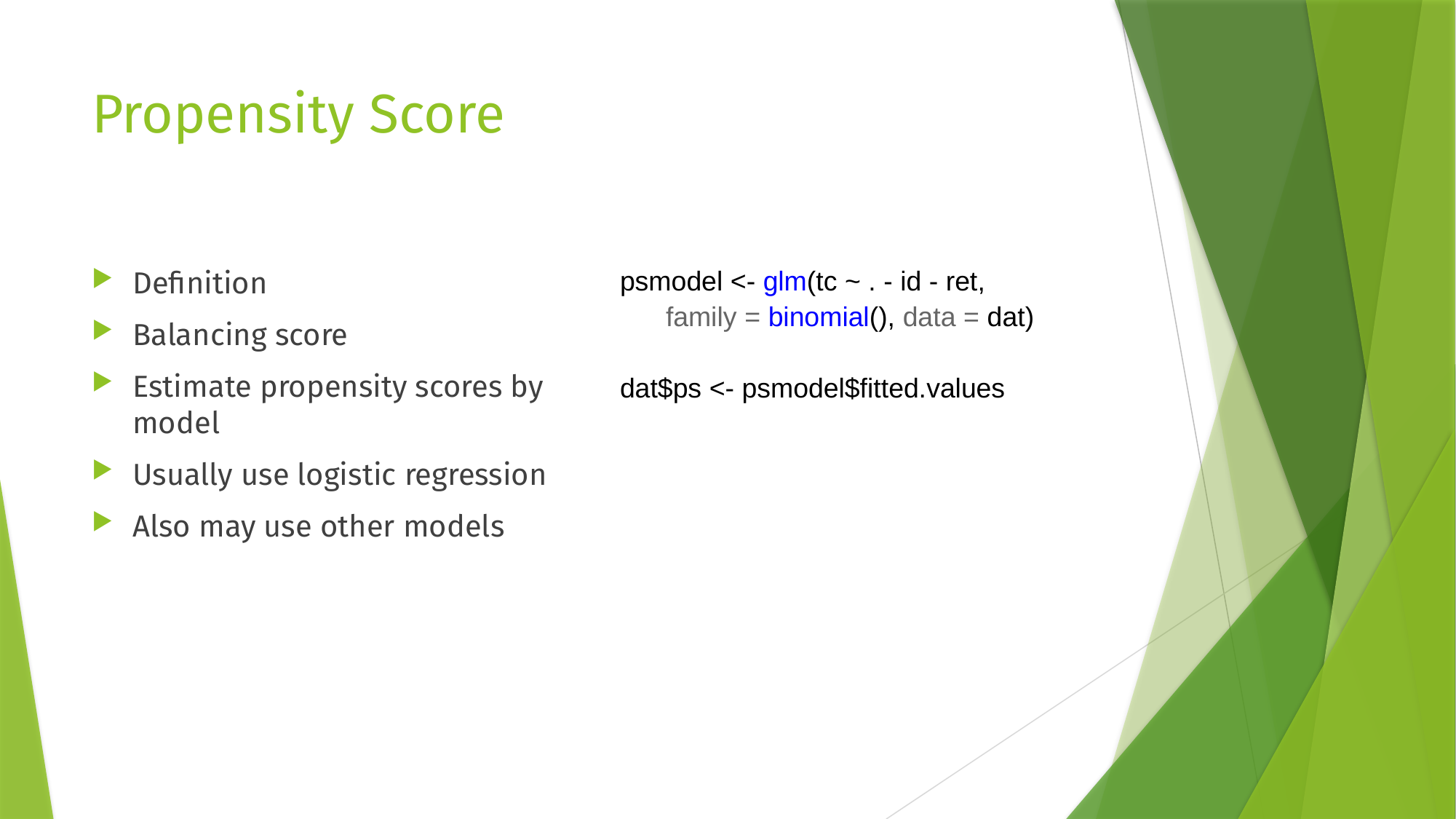

# Propensity Score
Definition
Balancing score
Estimate propensity scores by model
Usually use logistic regression
Also may use other models
psmodel <- glm(tc ~ . - id - ret,
      family = binomial(), data = dat)

dat$ps <- psmodel$fitted.values